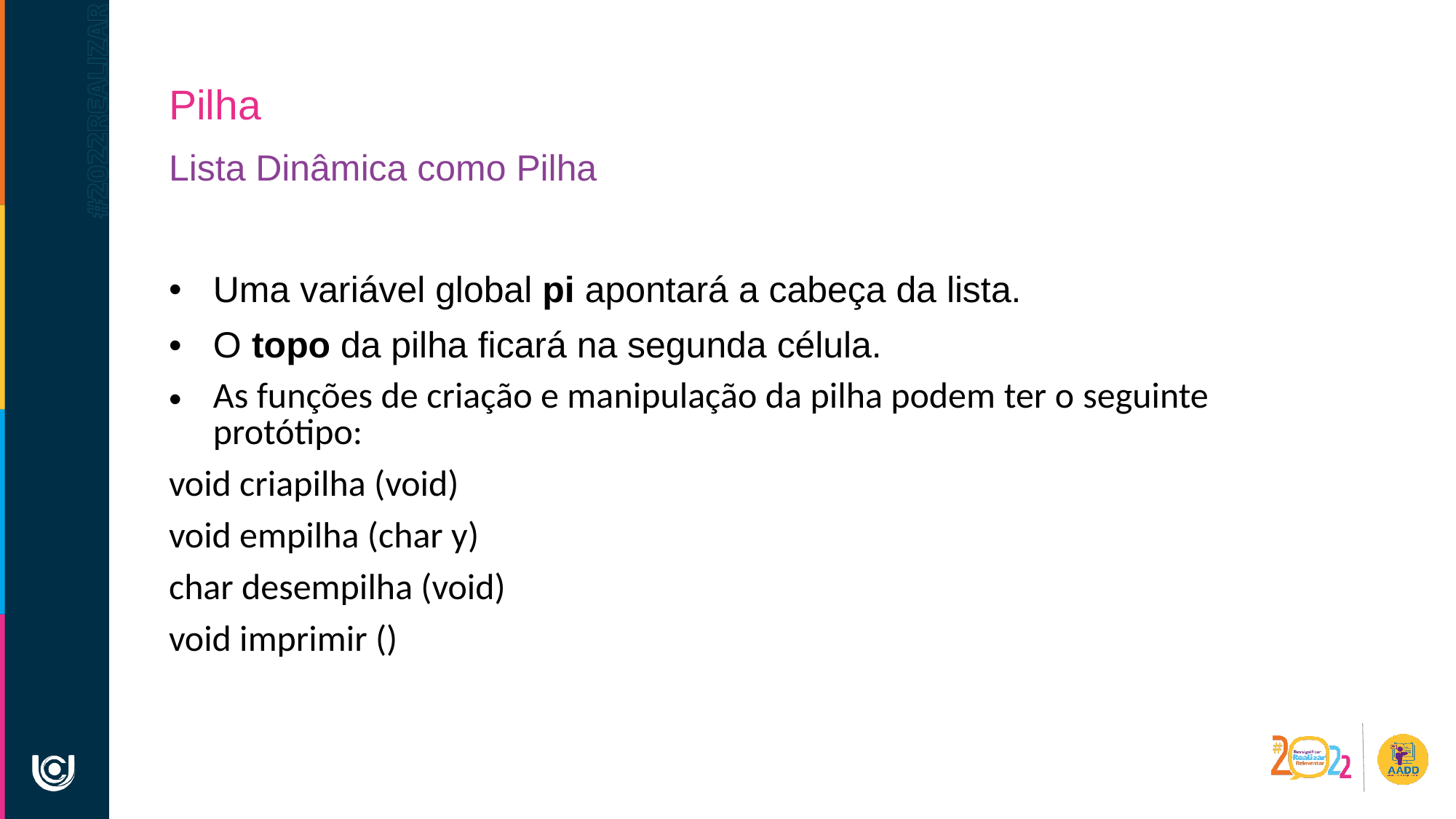

Pilha
Lista Dinâmica como Pilha
Uma variável global pi apontará a cabeça da lista.
O topo da pilha ficará na segunda célula.
As funções de criação e manipulação da pilha podem ter o seguinte protótipo:
void criapilha (void)
void empilha (char y)
char desempilha (void)
void imprimir ()